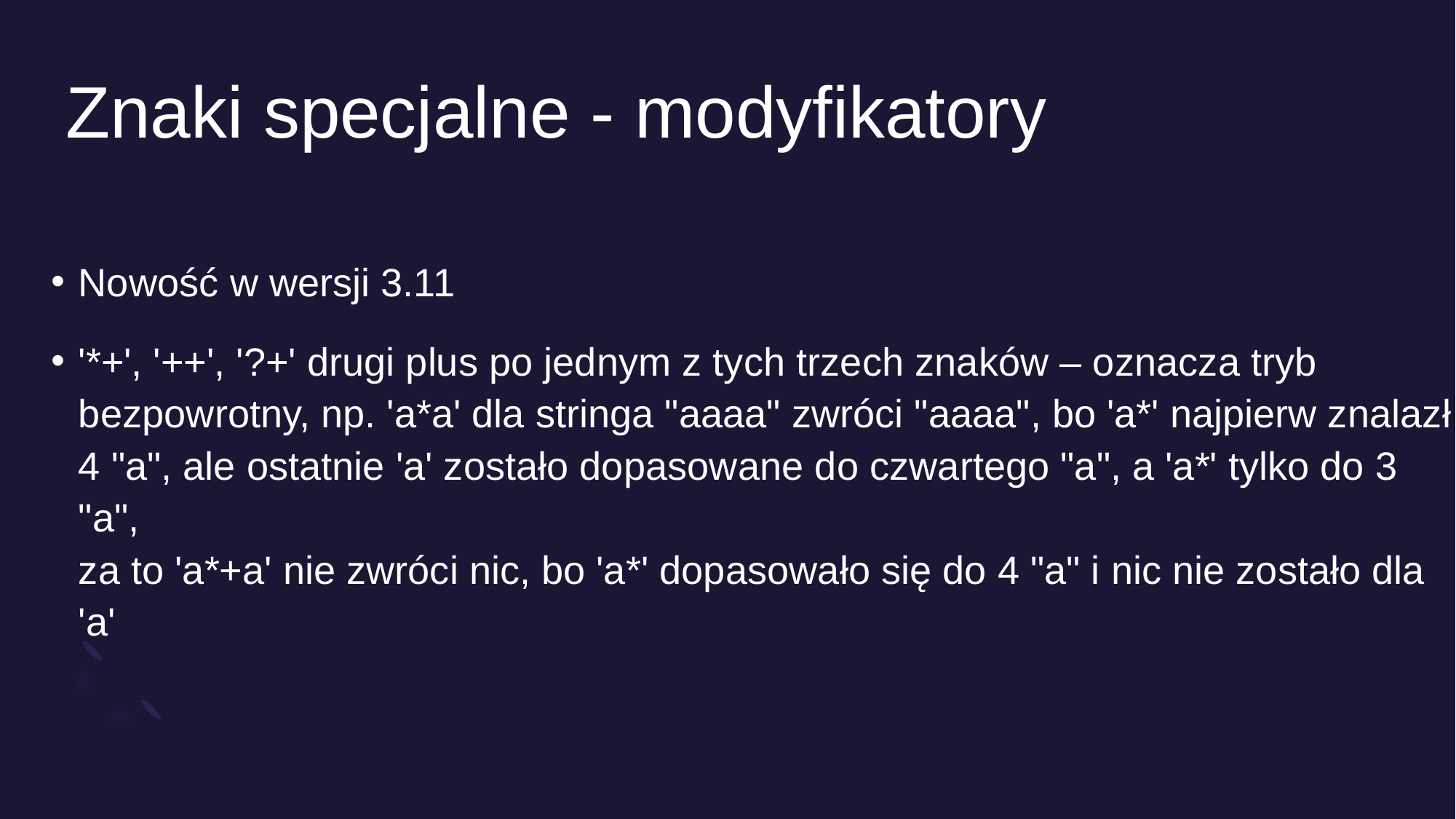

# Znaki specjalne - modyfikatory
Nowość w wersji 3.11
'*+', '++', '?+' drugi plus po jednym z tych trzech znaków – oznacza tryb bezpowrotny, np. 'a*a' dla stringa "aaaa" zwróci "aaaa", bo 'a*' najpierw znalazł 4 "a", ale ostatnie 'a' zostało dopasowane do czwartego "a", a 'a*' tylko do 3 "a",
za to 'a*+a' nie zwróci nic, bo 'a*' dopasowało się do 4 "a" i nic nie zostało dla 'a'